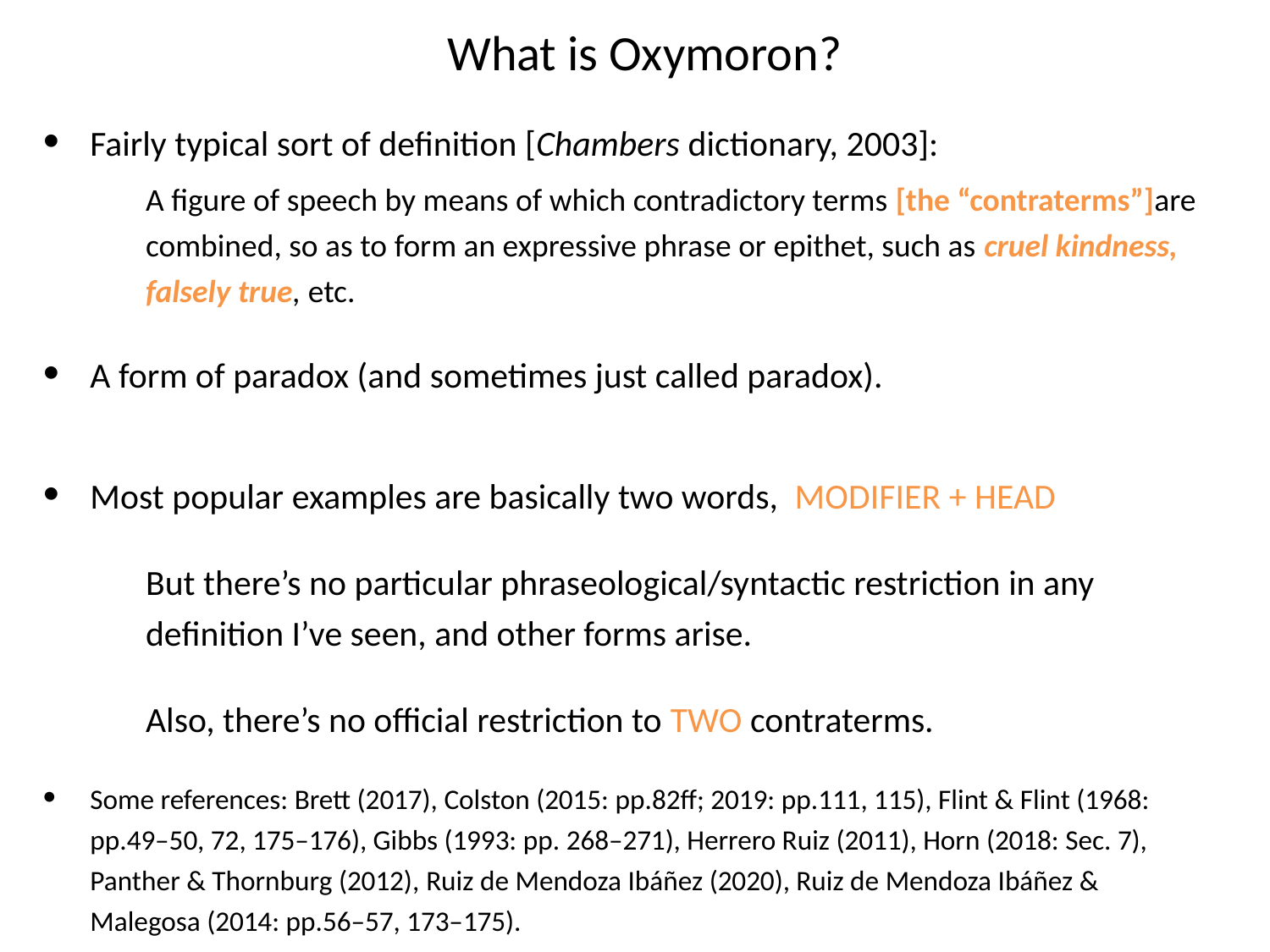

# What is Oxymoron?
Fairly typical sort of definition [Chambers dictionary, 2003]:
A figure of speech by means of which contradictory terms [the “contraterms”]are combined, so as to form an expressive phrase or epithet, such as cruel kindness, falsely true, etc.
A form of paradox (and sometimes just called paradox).
Most popular examples are basically two words,  MODIFIER + HEAD
But there’s no particular phraseological/syntactic restriction in any definition I’ve seen, and other forms arise.
Also, there’s no official restriction to TWO contraterms.
Some references: Brett (2017), Colston (2015: pp.82ff; 2019: pp.111, 115), Flint & Flint (1968: pp.49–50, 72, 175–176), Gibbs (1993: pp. 268–271), Herrero Ruiz (2011), Horn (2018: Sec. 7), Panther & Thornburg (2012), Ruiz de Mendoza Ibáñez (2020), Ruiz de Mendoza Ibáñez & Malegosa (2014: pp.56–57, 173–175).